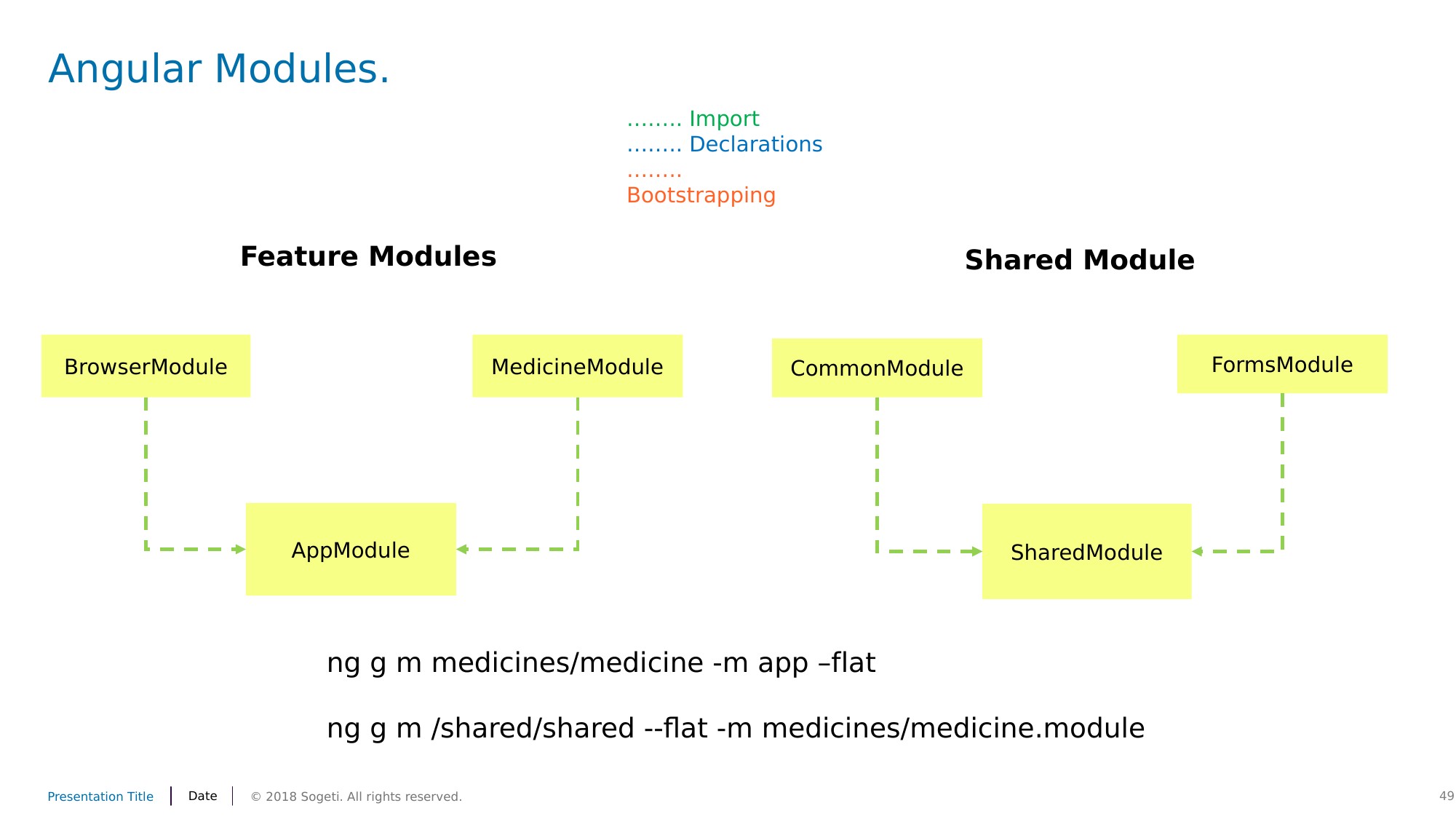

# Angular Modules.
…….. Import
…….. Declarations
…….. Bootstrapping

Feature Modules

Shared Module

BrowserModule
MedicineModule
FormsModule
CommonModule
AppModule
SharedModule
ng g m medicines/medicine -m app –flat

ng g m /shared/shared --flat -m medicines/medicine.module